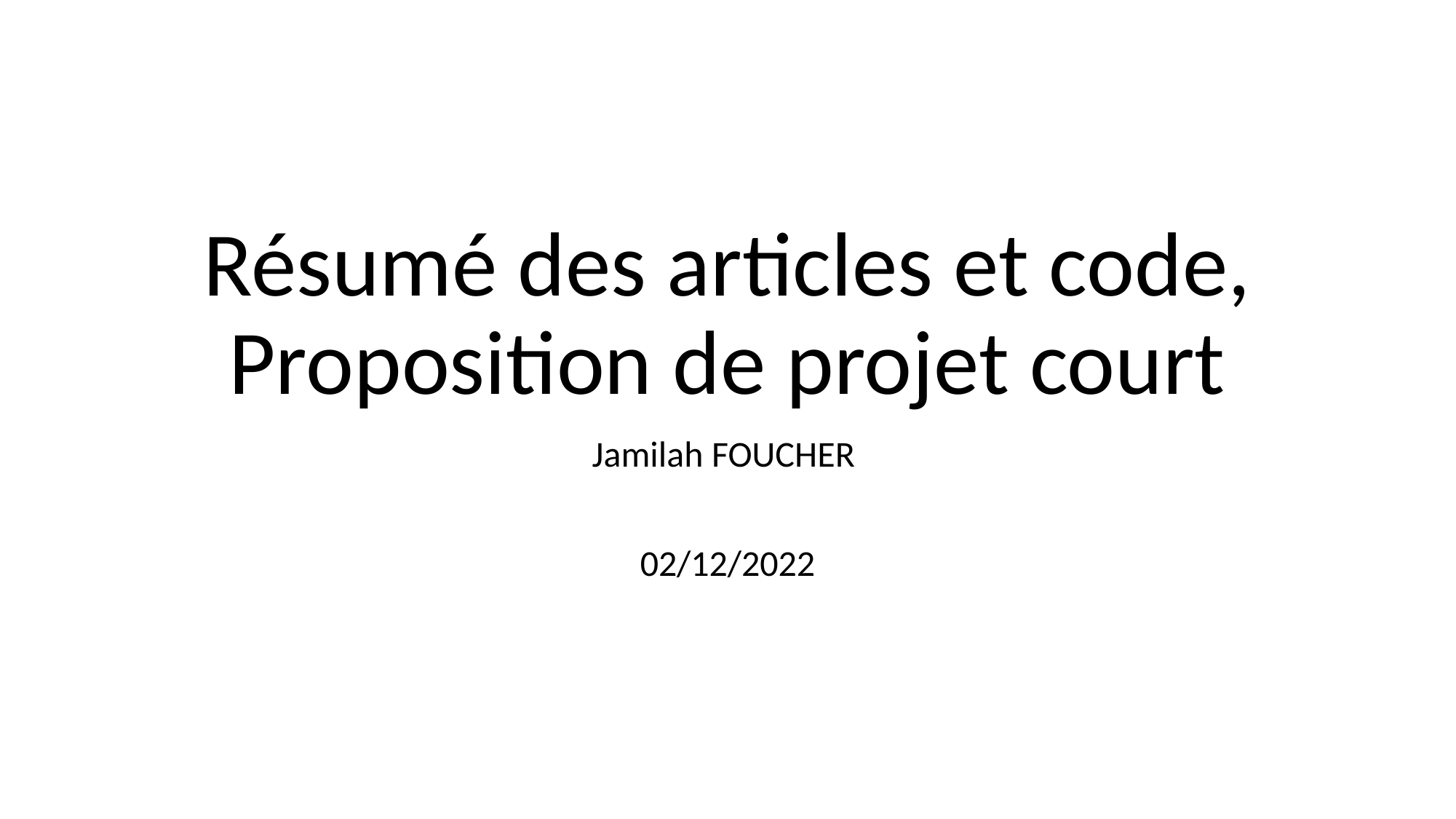

# Résumé des articles et code, Proposition de projet court
Jamilah FOUCHER

02/12/2022